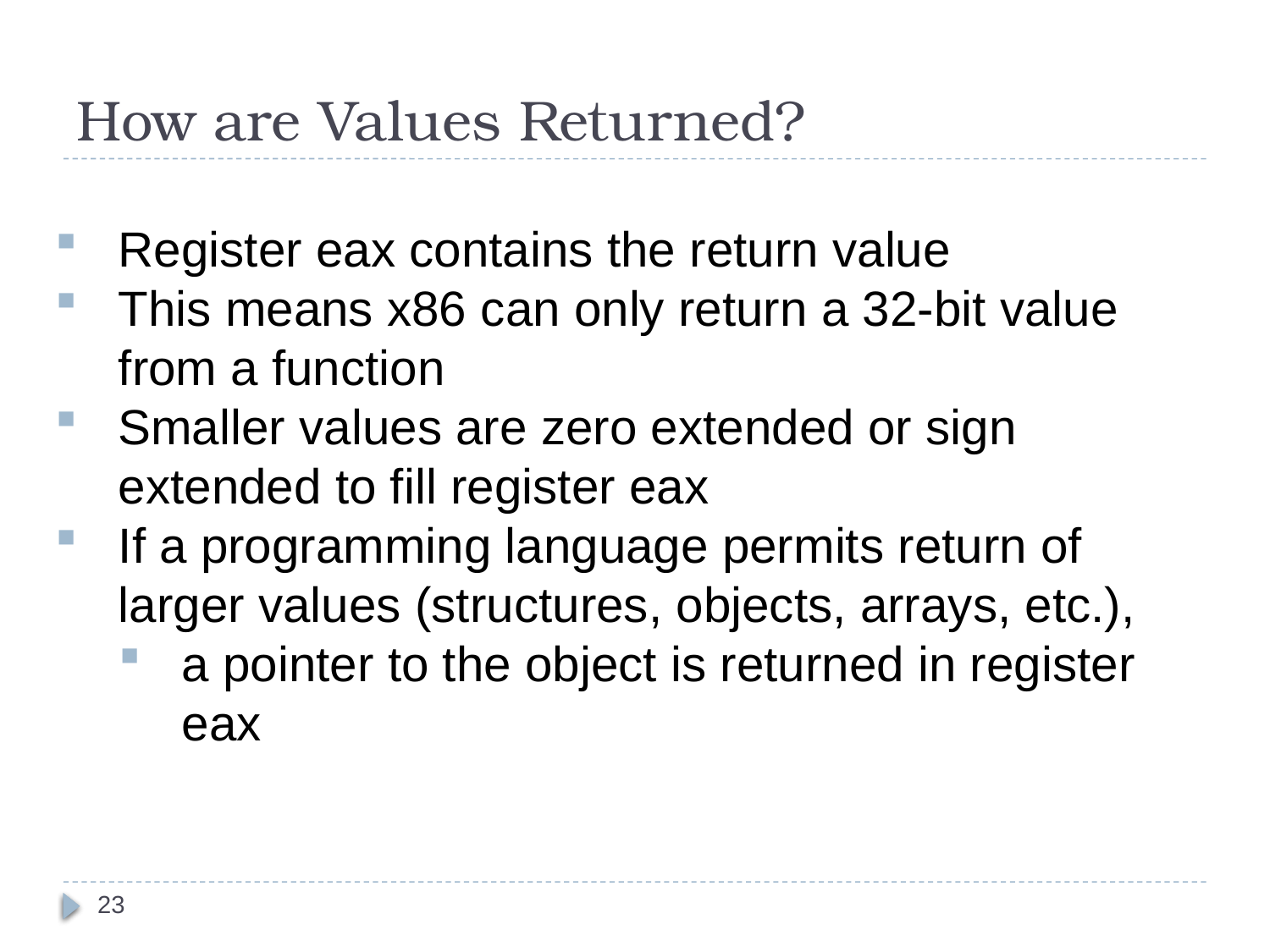

# How are Values Returned?
Register eax contains the return value
This means x86 can only return a 32-bit value from a function
Smaller values are zero extended or sign extended to fill register eax
If a programming language permits return of larger values (structures, objects, arrays, etc.),
a pointer to the object is returned in register eax
23